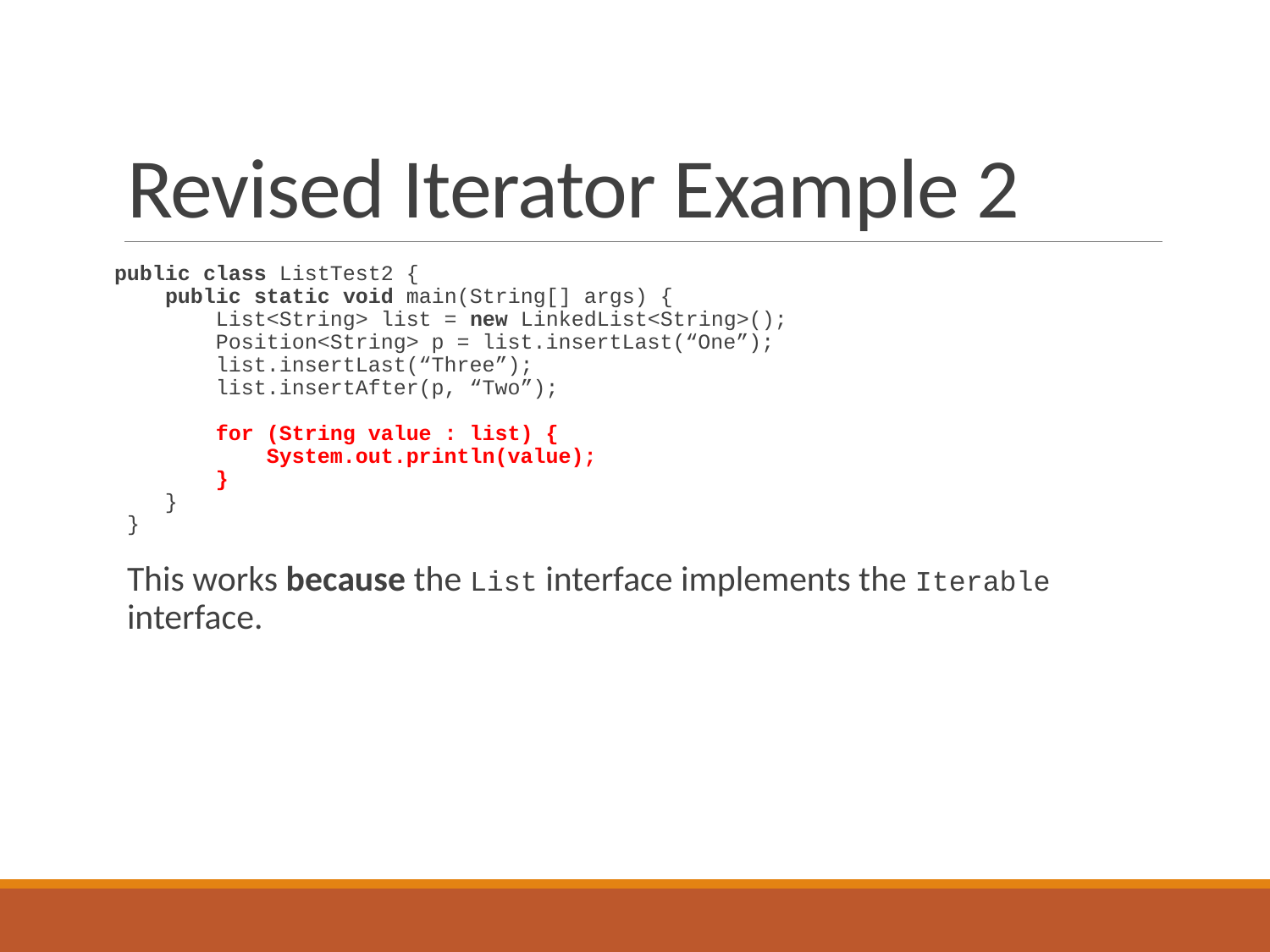

# Revised Iterator Example 2
public class ListTest2 {
   public static void main(String[] args) {
       List<String> list = new LinkedList<String>();
       Position<String> p = list.insertLast(“One”);
       list.insertLast(“Three”);
       list.insertAfter(p, “Two”);
       for (String value : list) {
           System.out.println(value);
       }
   }
}
This works because the List interface implements the Iterable interface.